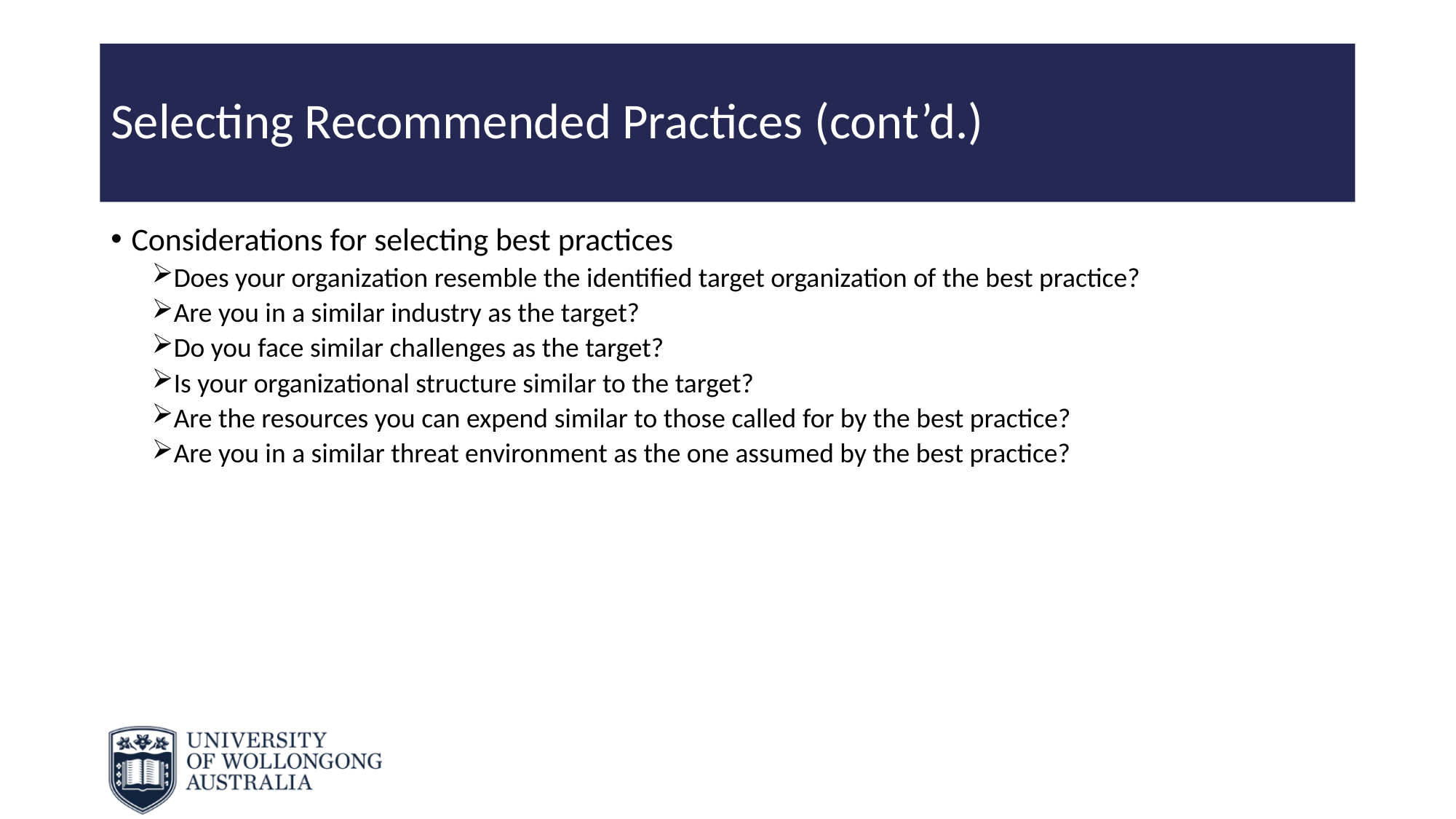

# Selecting Recommended Practices (cont’d.)
Considerations for selecting best practices
Does your organization resemble the identified target organization of the best practice?
Are you in a similar industry as the target?
Do you face similar challenges as the target?
Is your organizational structure similar to the target?
Are the resources you can expend similar to those called for by the best practice?
Are you in a similar threat environment as the one assumed by the best practice?